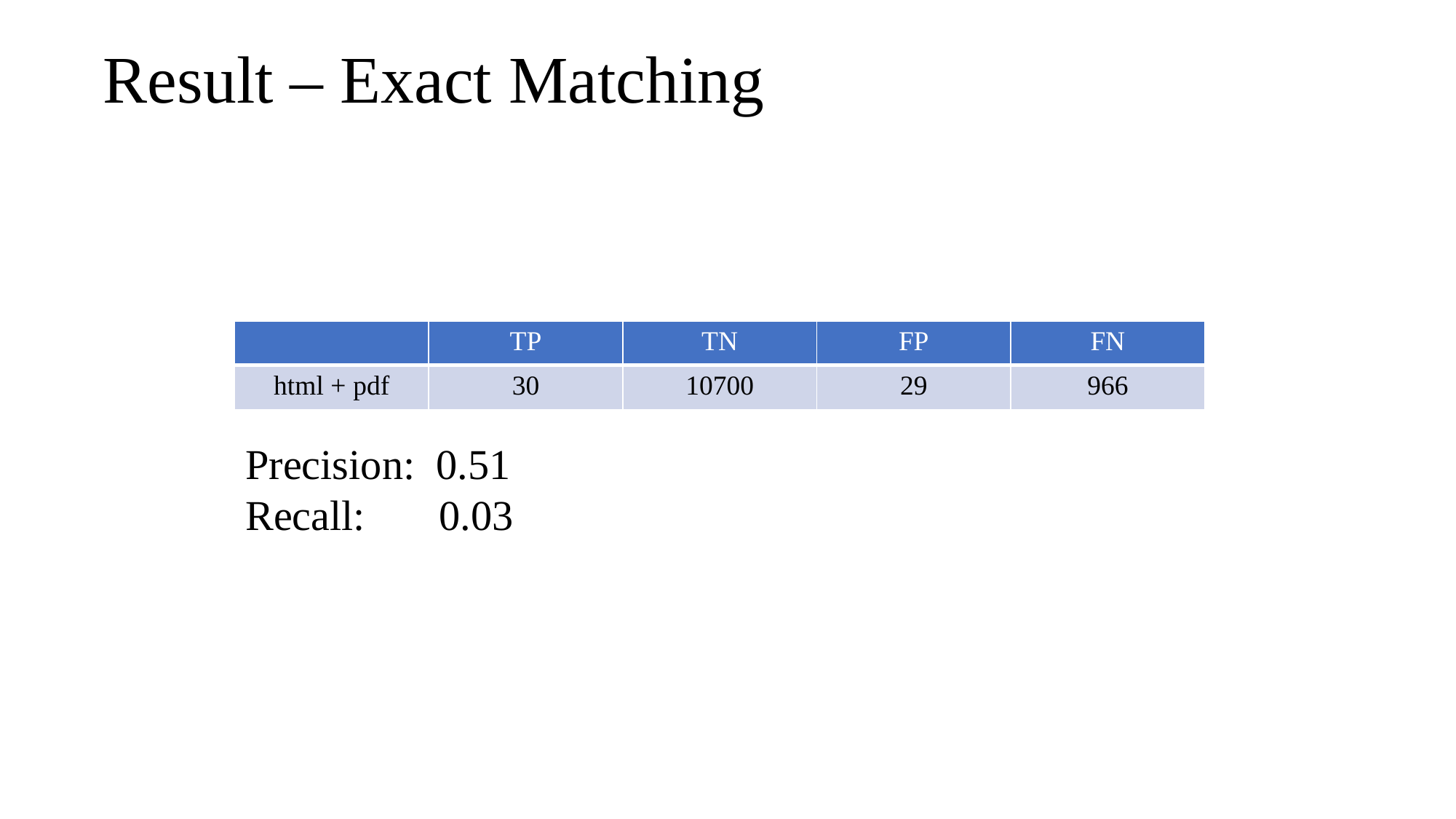

# Result – Exact Matching

|  | TP | TN | FP | FN |
| --- | --- | --- | --- | --- |
| html + pdf | 30 | 10700 | 29 | 966 |
Precision:  0.51
Recall:       0.03